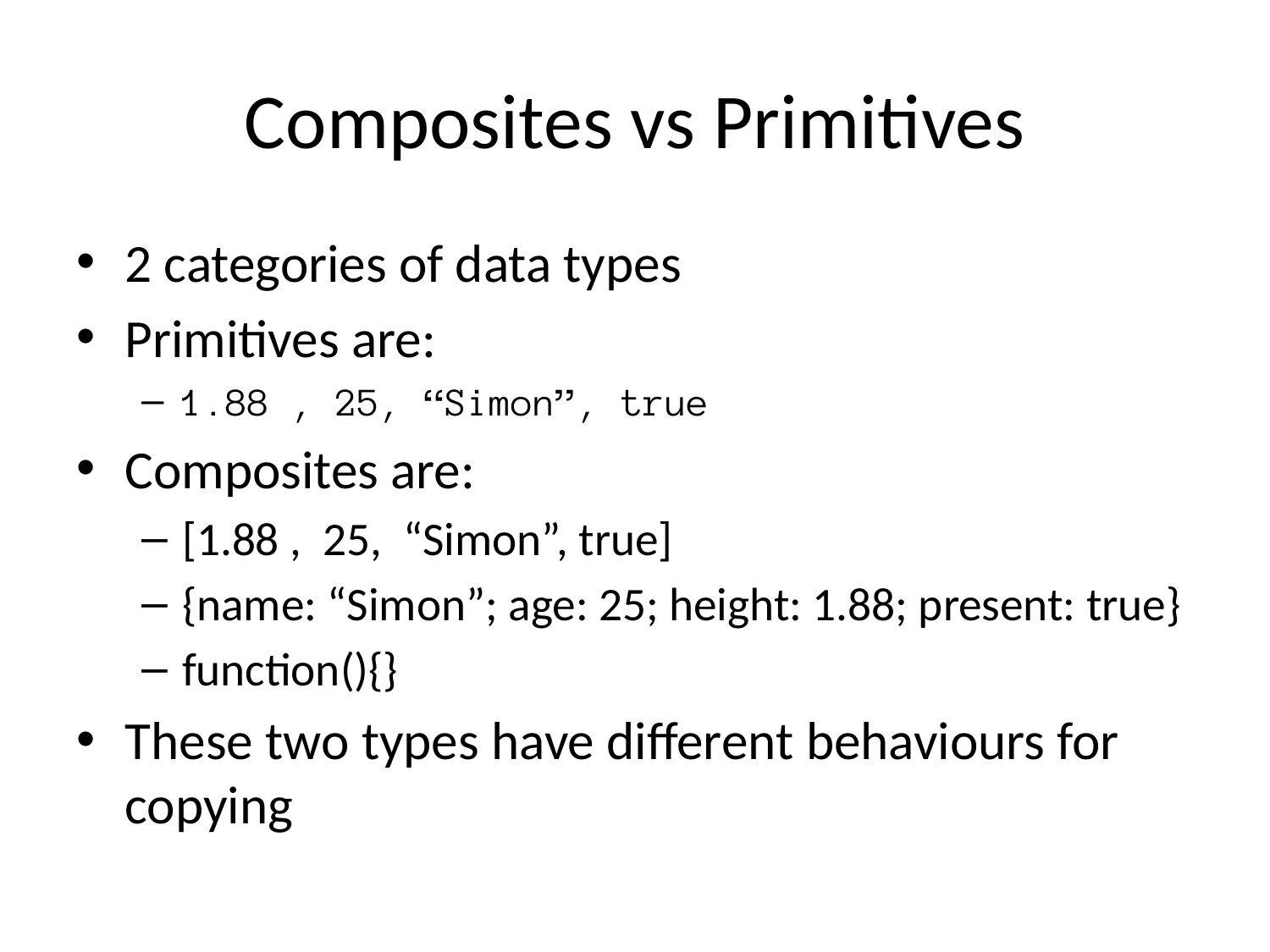

# Composites vs Primitives
2 categories of data types
Primitives are:
1.88 , 25, “Simon”, true
Composites are:
[1.88 ,  25,  “Simon”, true]
{name: “Simon”; age: 25; height: 1.88; present: true}
function(){}
These two types have different behaviours for copying